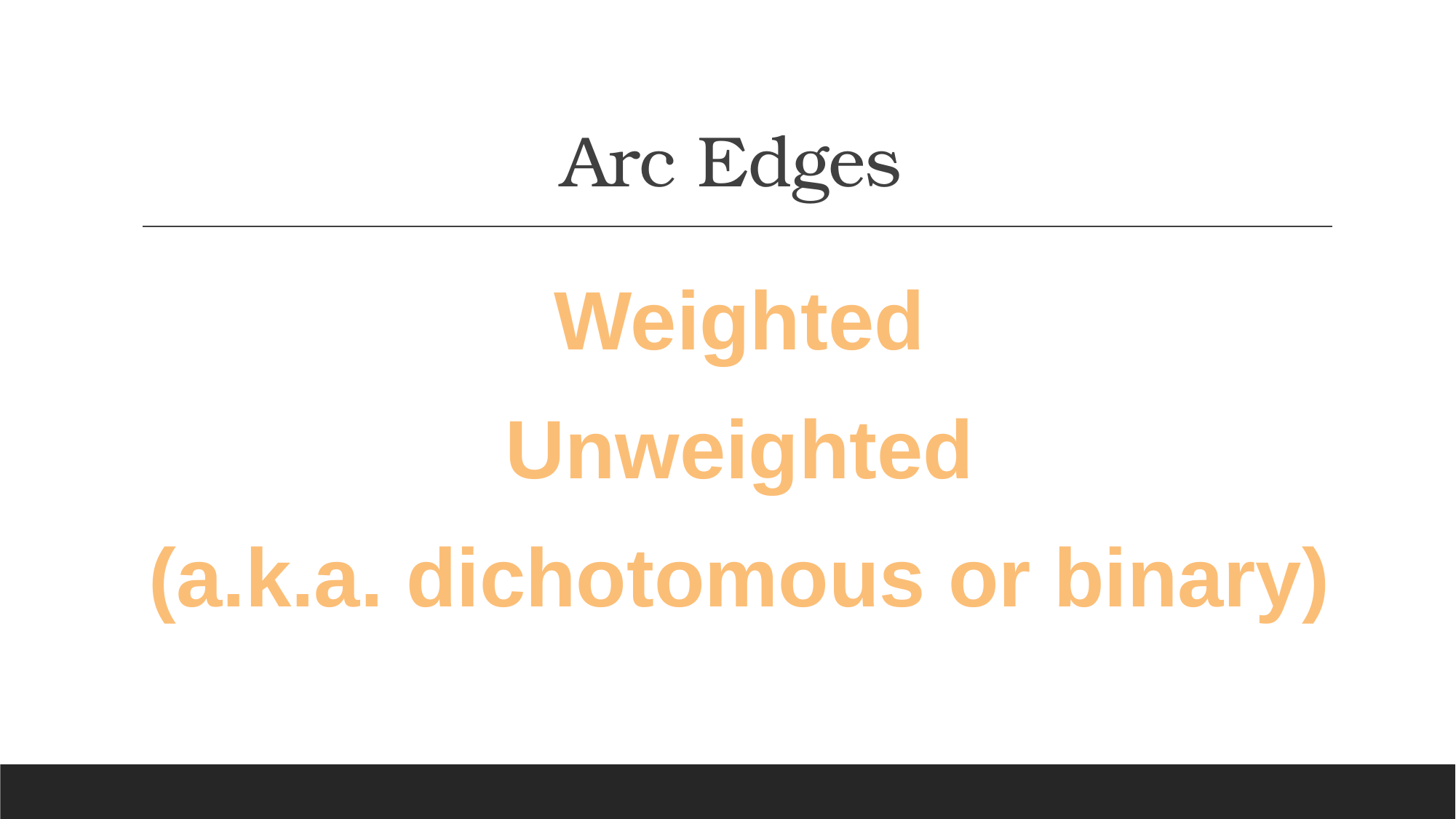

# Arc Edges
Weighted
Unweighted
(a.k.a. dichotomous or binary)